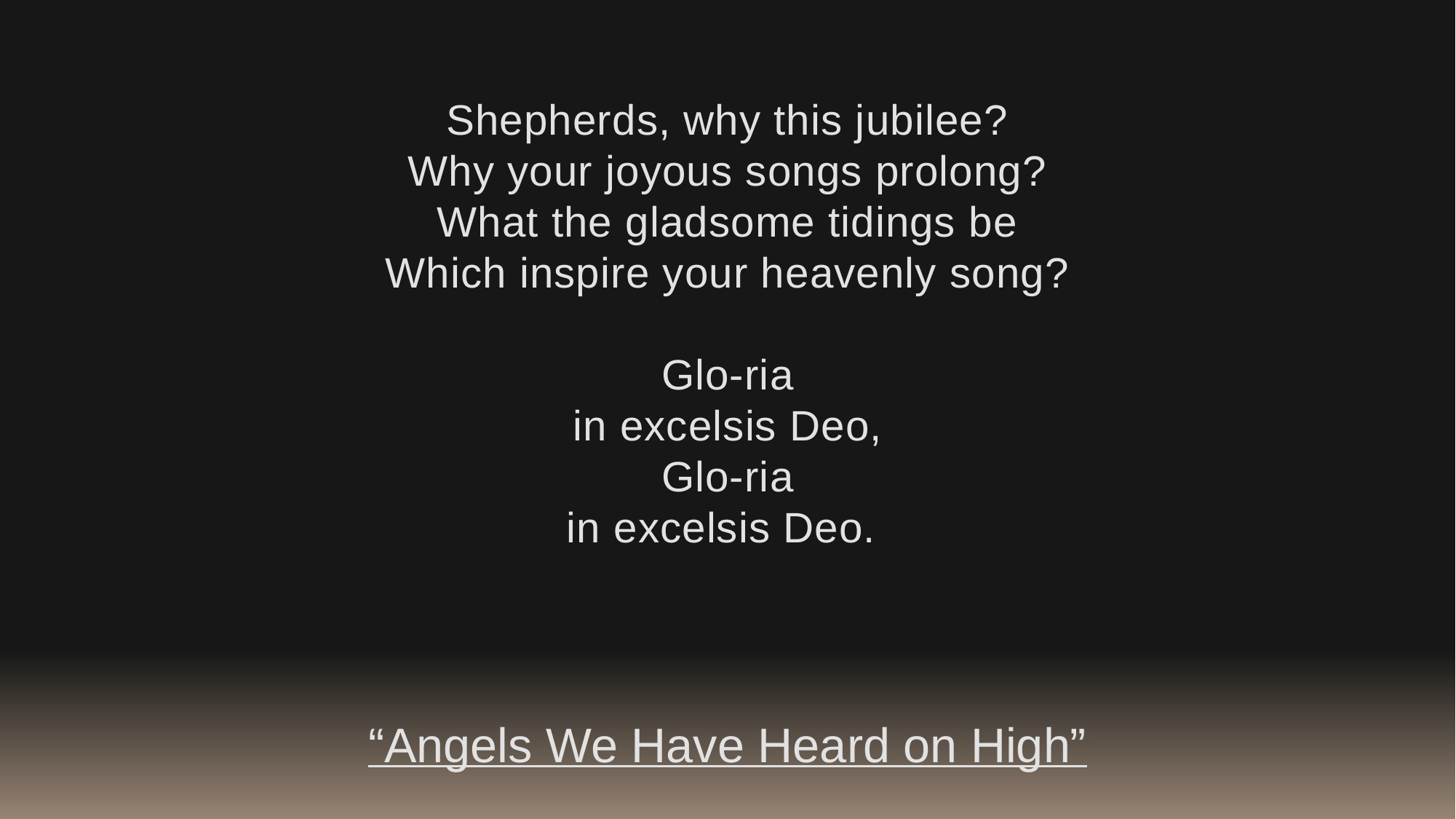

Shepherds, why this jubilee?
Why your joyous songs prolong?
What the gladsome tidings be
Which inspire your heavenly song?

Glo-ria
in excelsis Deo,
Glo-ria
in excelsis Deo.

“Angels We Have Heard on High”